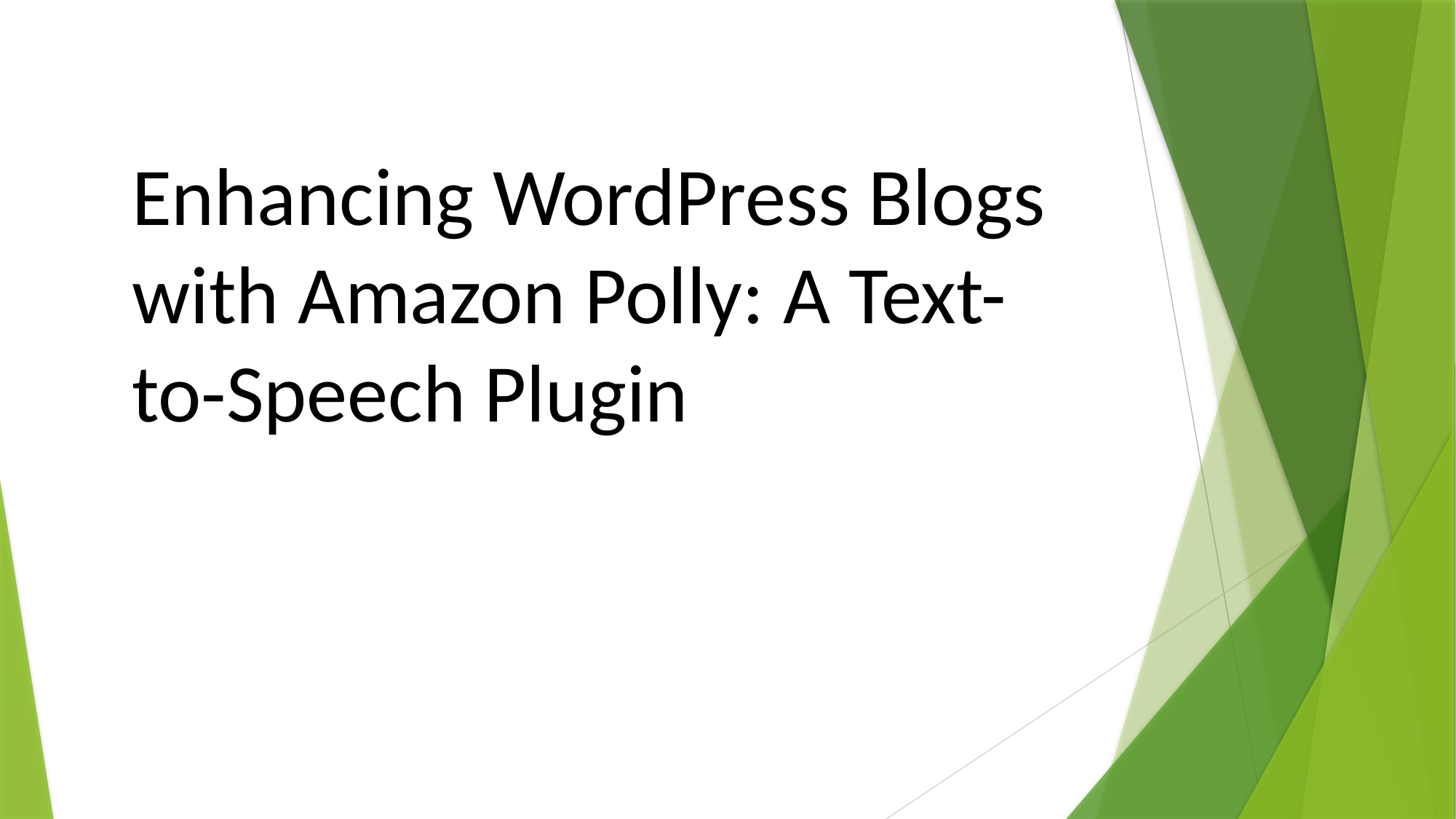

Enhancing WordPress Blogs with Amazon Polly: A Text-to-Speech Plugin